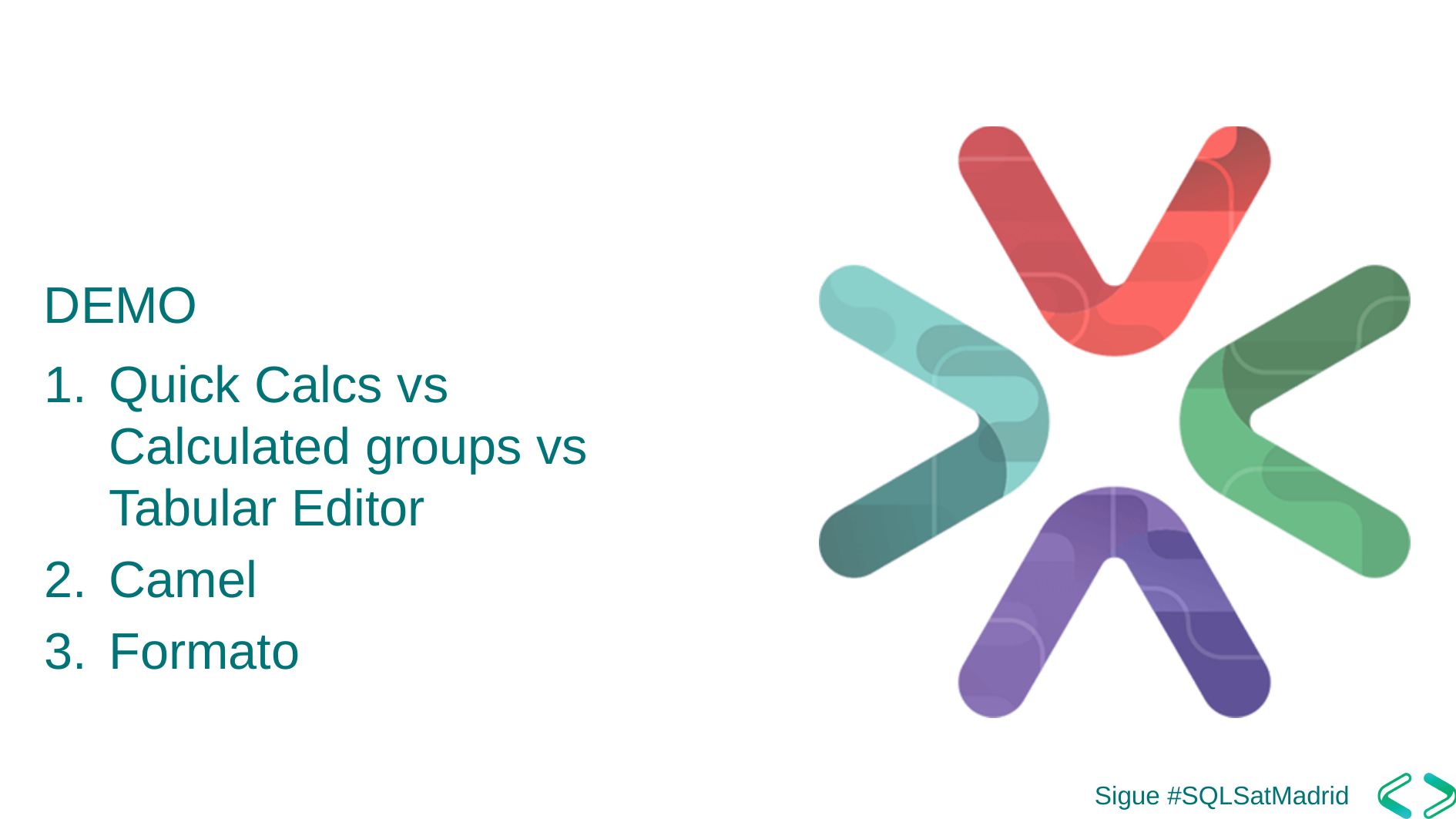

Quick Calcs vs Calculated groups vs Tabular Editor
Camel
Formato